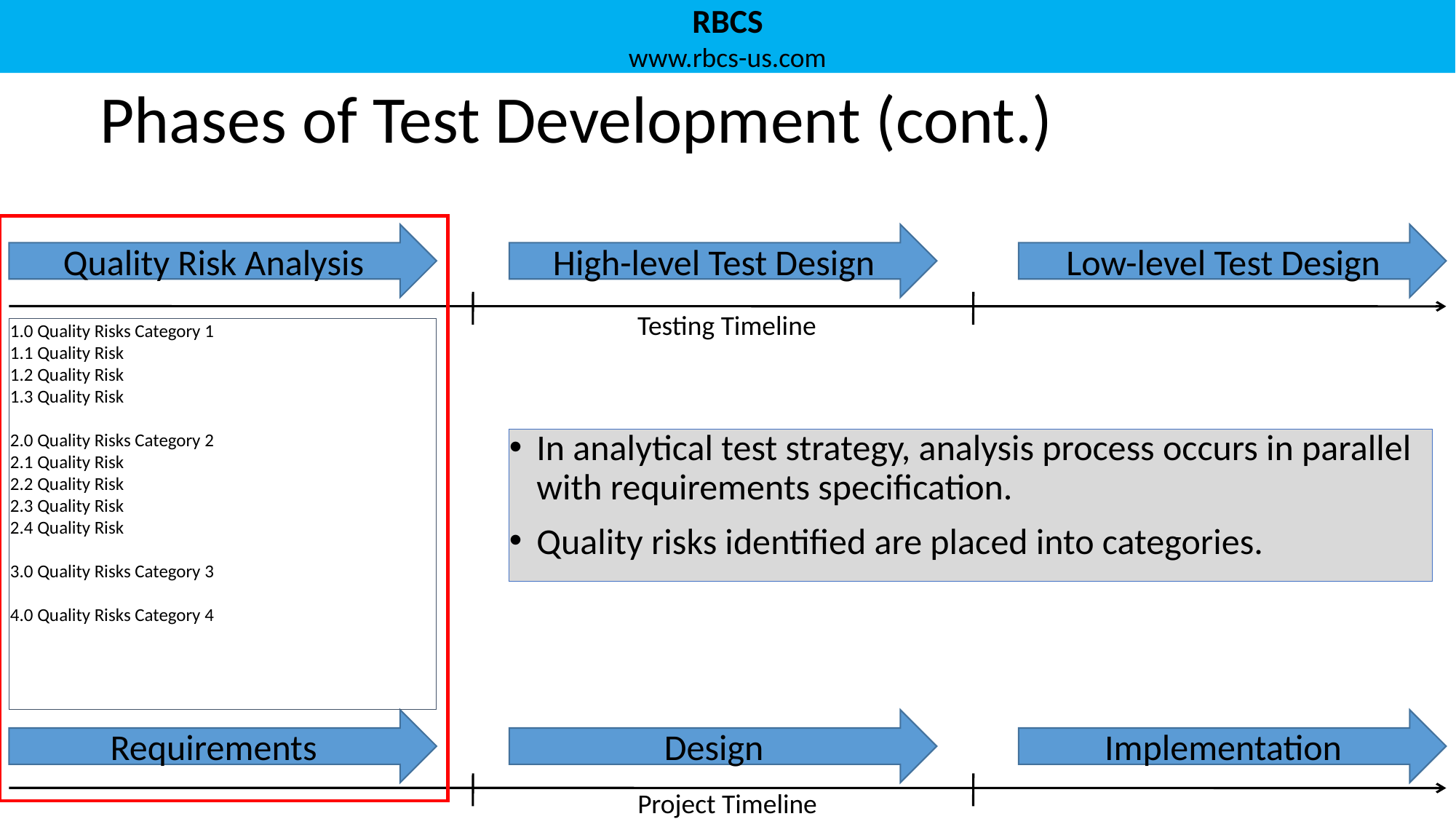

# Phases of Test Development (cont.)

Quality Risk Analysis
High-level Test Design
Low-level Test Design
Testing Timeline
1.0 Quality Risks Category 1
1.1 Quality Risk
1.2 Quality Risk
1.3 Quality Risk

2.0 Quality Risks Category 2
2.1 Quality Risk
2.2 Quality Risk
2.3 Quality Risk
2.4 Quality Risk

3.0 Quality Risks Category 3

4.0 Quality Risks Category 4

In analytical test strategy, analysis process occurs in parallel with requirements specification.
Quality risks identified are placed into categories.
Requirements
Design
Implementation
Project Timeline